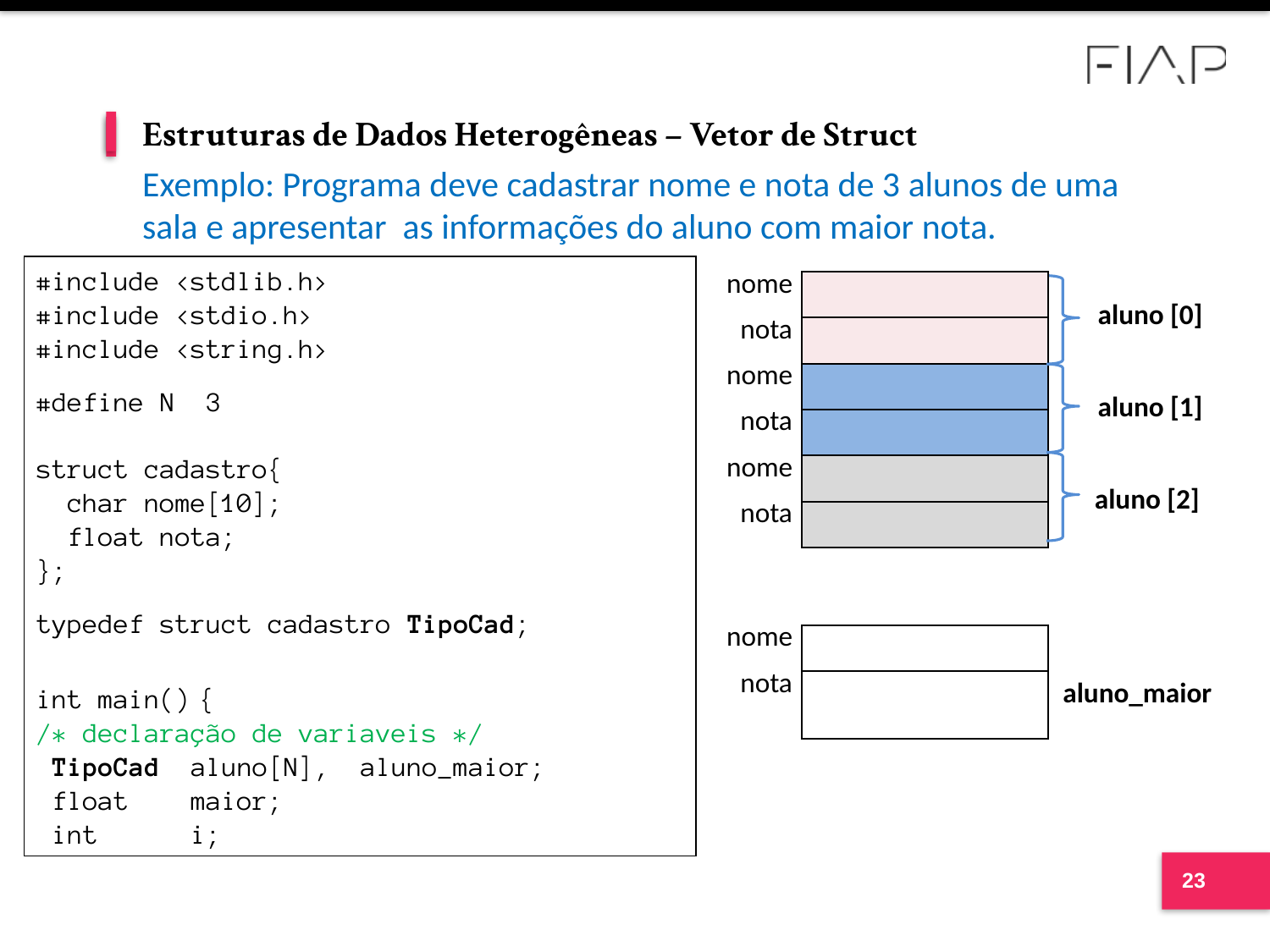

# Estruturas de Dados Heterogêneas – Vetor de Struct
Exemplo: Programa deve cadastrar nome e nota de 3 alunos de uma sala e apresentar  as informações do aluno com maior nota.
#include <stdlib.h>
#include <stdio.h>
#include <string.h>

#define N  3

struct cadastro{
  char nome[10];
  float nota;
};

typedef struct cadastro TipoCad;

int main() {
/* declaração de variaveis */
 TipoCad  aluno[N],  aluno_maior;
 float    maior;
 int      i;
| nome |  | aluno [0] |
| --- | --- | --- |
| nota |  |  |
| nome |  | aluno [1] |
| nota |  |  |
| nome |  | aluno [2] |
| nota |  |  |

| nome |  | aluno\_maior |
| --- | --- | --- |
| nota |  |  |